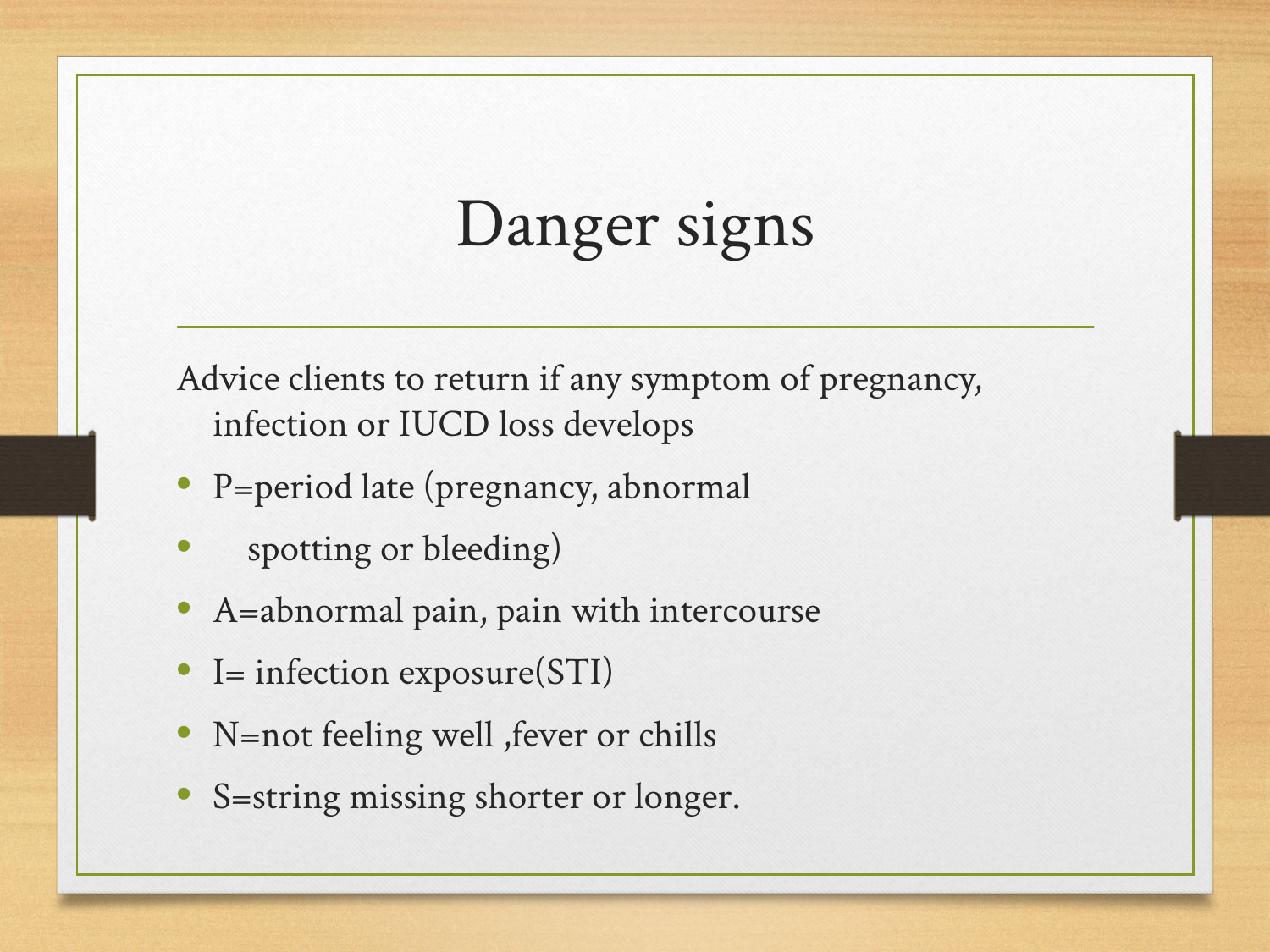

# Danger signs
Advice clients to return if any symptom of pregnancy, infection or IUCD loss develops
P=period late (pregnancy, abnormal
    spotting or bleeding)
A=abnormal pain, pain with intercourse
I= infection exposure(STI)
N=not feeling well ,fever or chills
S=string missing shorter or longer.